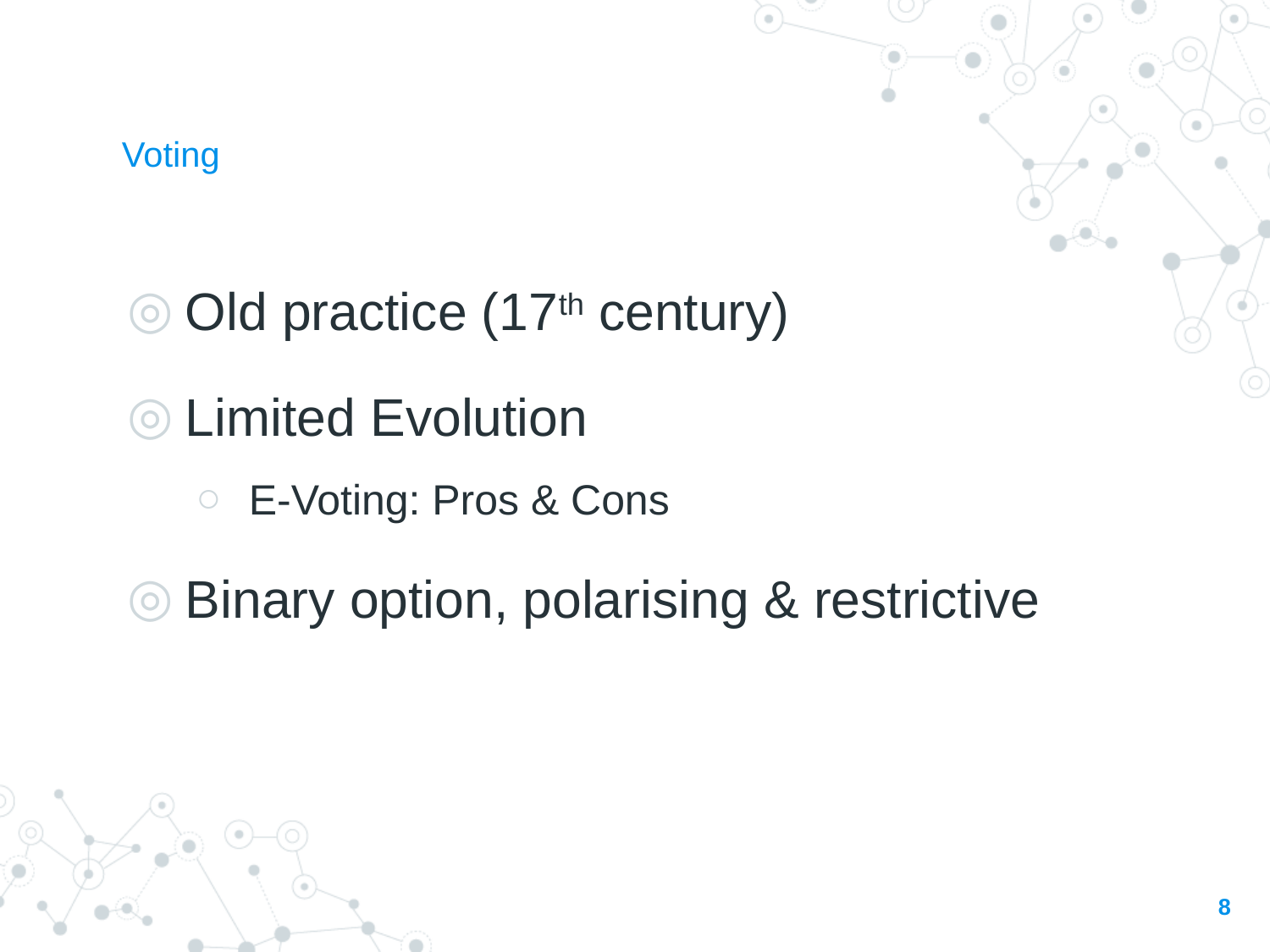

# Voting
Old practice (17th century)
Limited Evolution
E-Voting: Pros & Cons
Binary option, polarising & restrictive
8